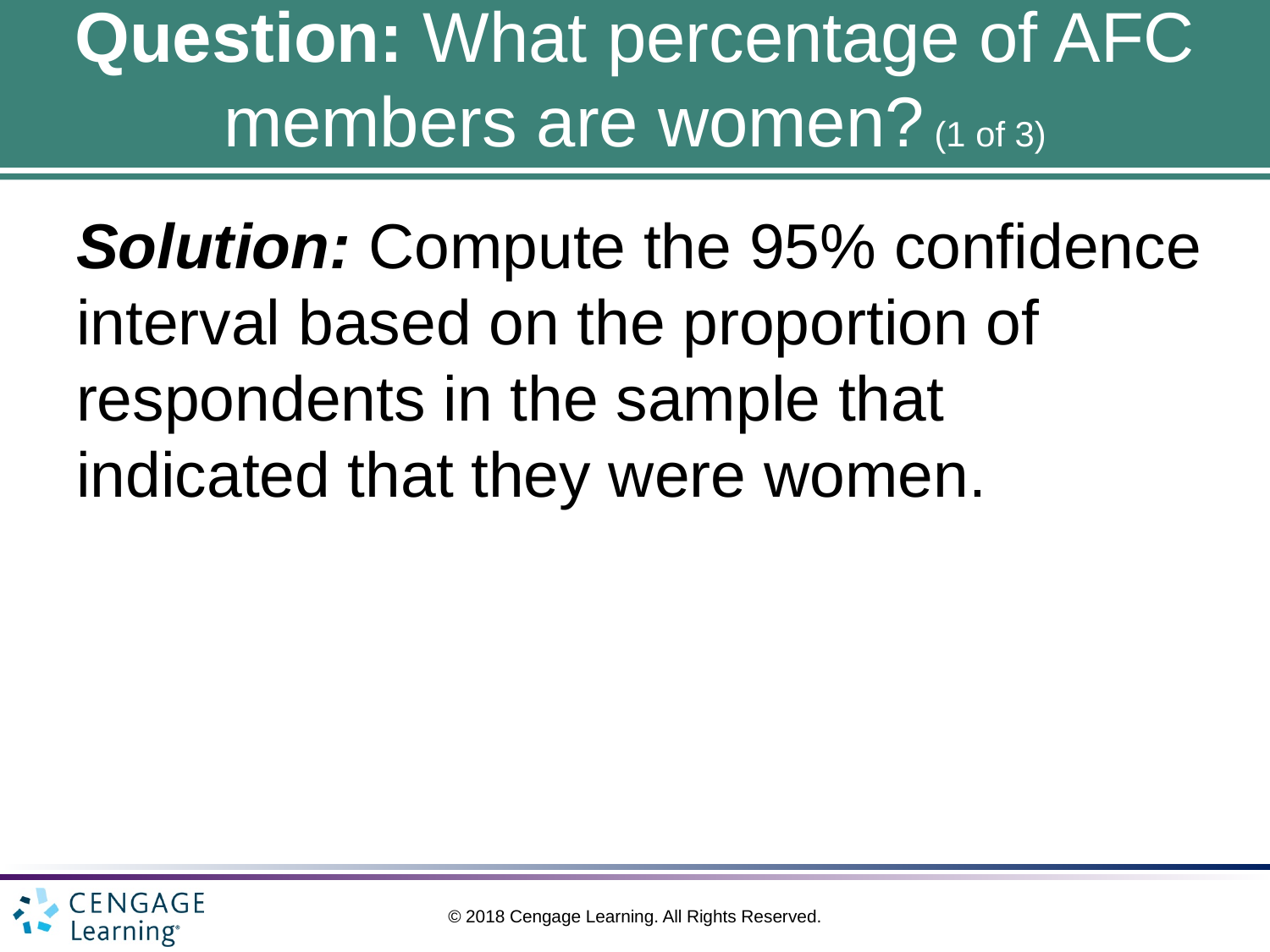

# Question: What percentage of AFC members are women? (1 of 3)
Solution: Compute the 95% confidence interval based on the proportion of respondents in the sample that indicated that they were women.